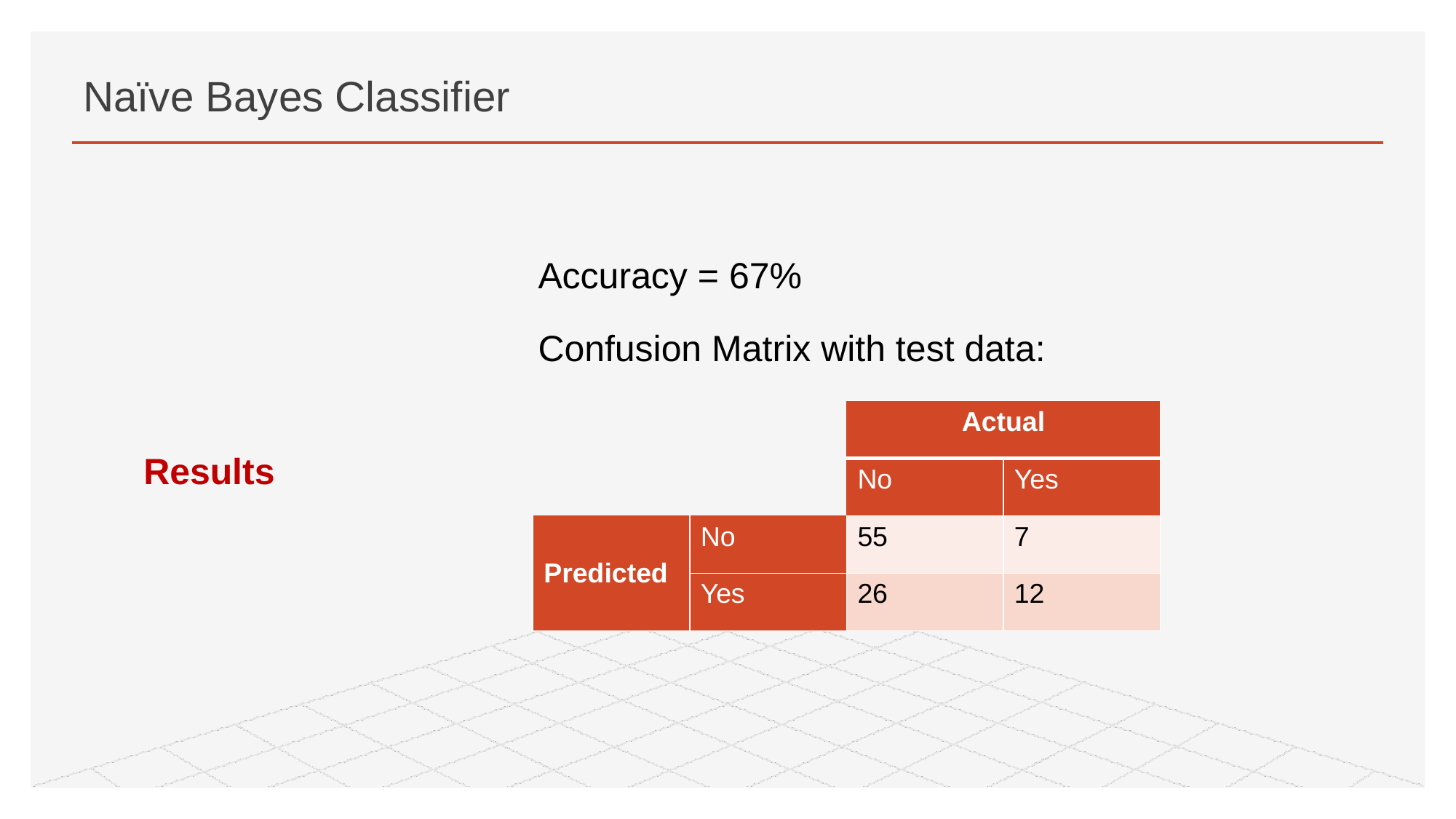

# Naïve Bayes Classifier
Results
Accuracy = 67%
Confusion Matrix with test data:

|  |  | Actual |  |
| --- | --- | --- | --- |
|  |  | No | Yes |
| Predicted | No | 55 | 7 |
|  | Yes | 26 | 12 |